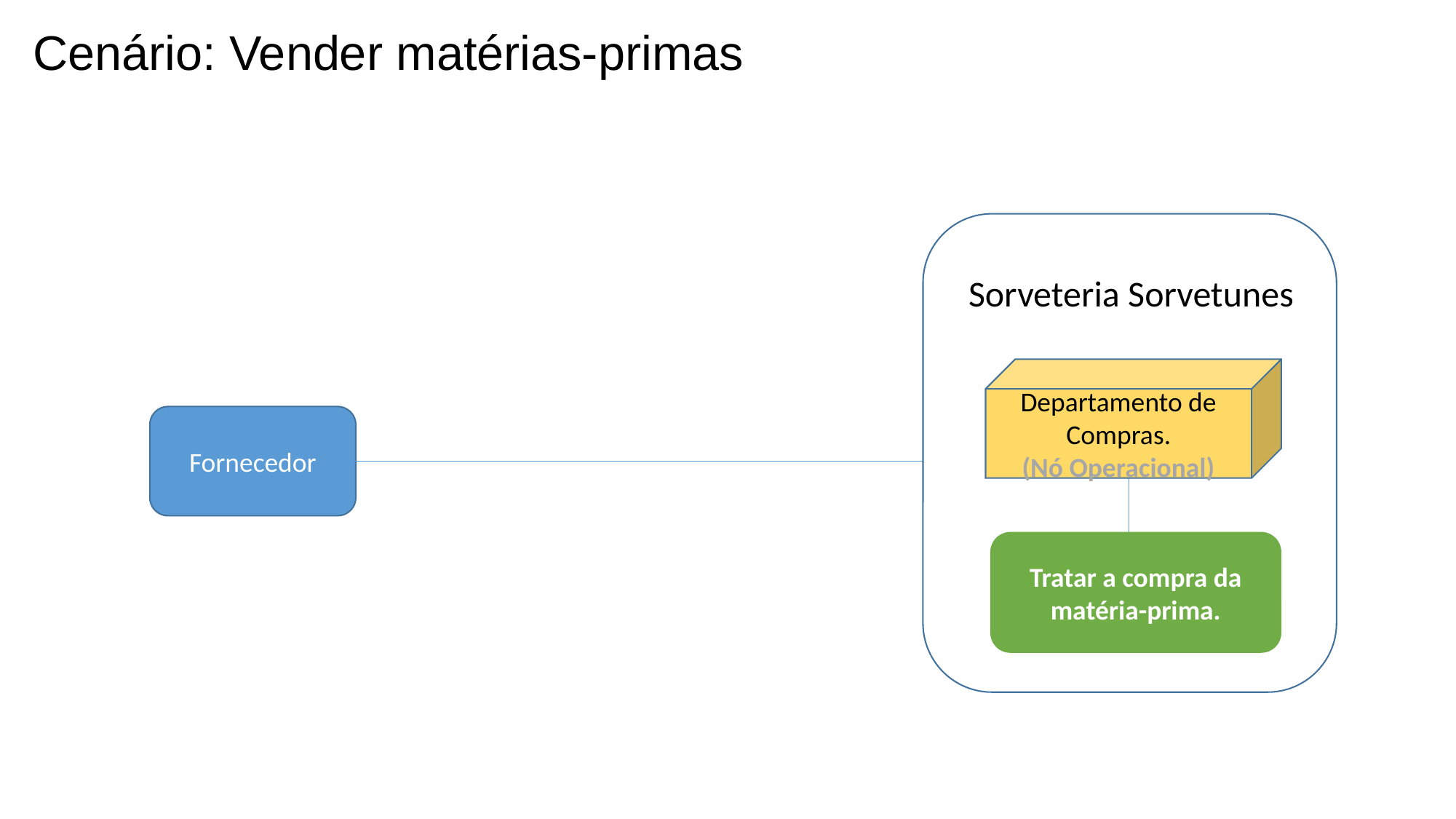

Cenário: Vender matérias-primas

Sorveteria Sorvetunes

Departamento de Compras.
(Nó Operacional)

Fornecedor
Tratar a compra da matéria-prima.